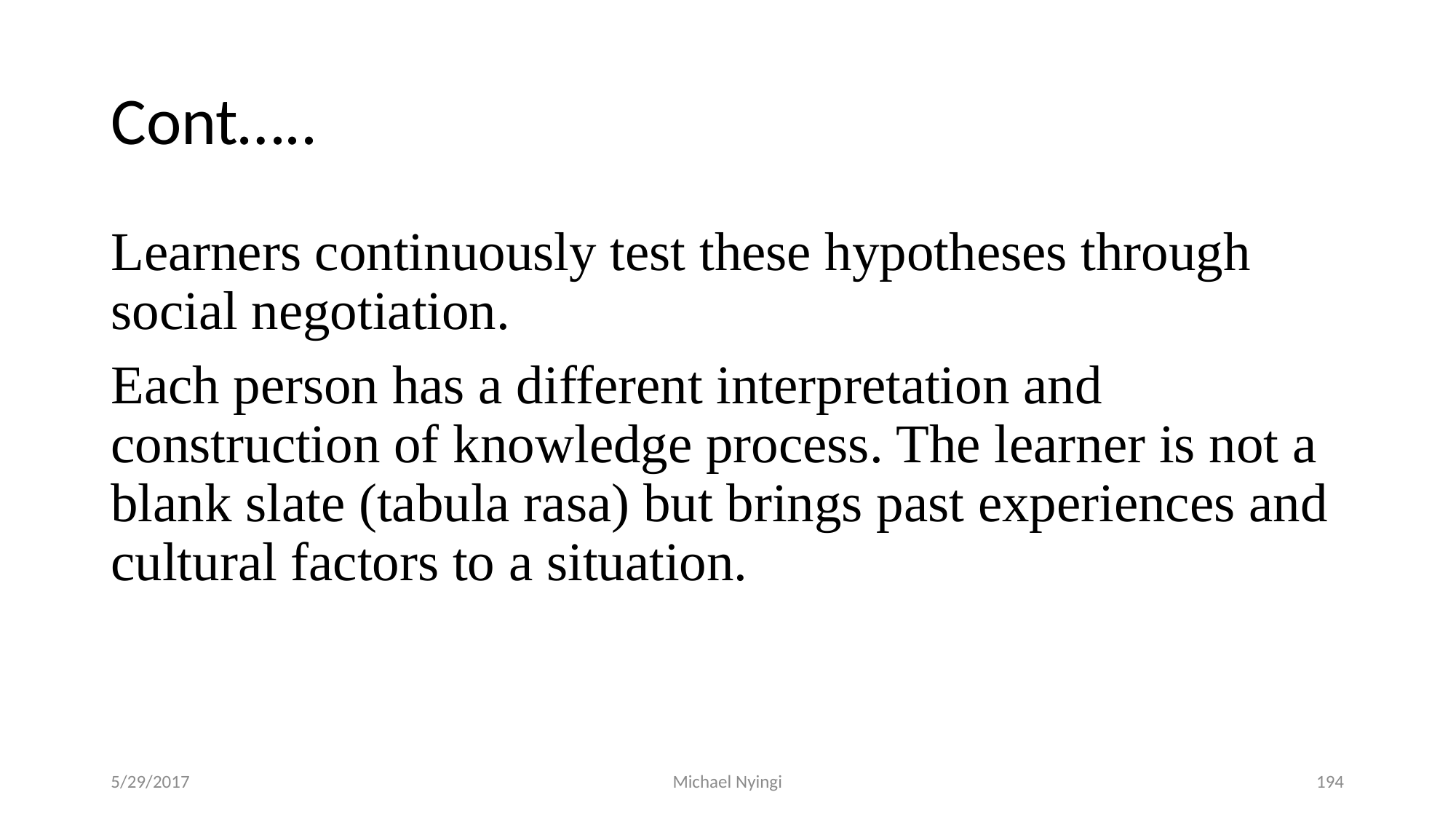

# Cont…..
Learners continuously test these hypotheses through social negotiation.
Each person has a different interpretation and construction of knowledge process. The learner is not a blank slate (tabula rasa) but brings past experiences and cultural factors to a situation.

5/29/2017
Michael Nyingi
194